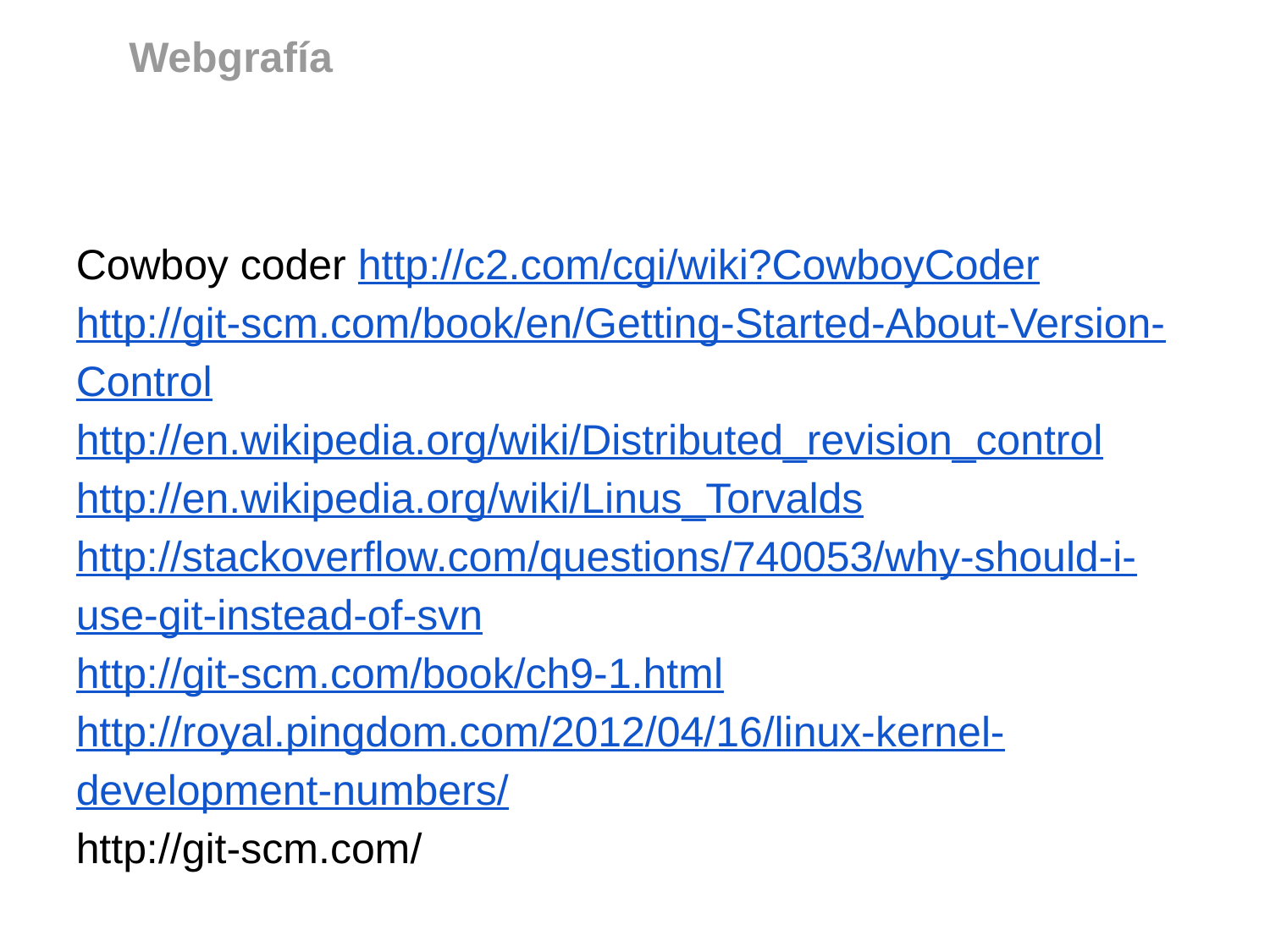

Webgrafía

Cowboy coder http://c2.com/cgi/wiki?CowboyCoder
http://git-scm.com/book/en/Getting-Started-About-Version-Control
http://en.wikipedia.org/wiki/Distributed_revision_control
http://en.wikipedia.org/wiki/Linus_Torvalds
http://stackoverflow.com/questions/740053/why-should-i-use-git-instead-of-svn
http://git-scm.com/book/ch9-1.html
http://royal.pingdom.com/2012/04/16/linux-kernel-development-numbers/
http://git-scm.com/